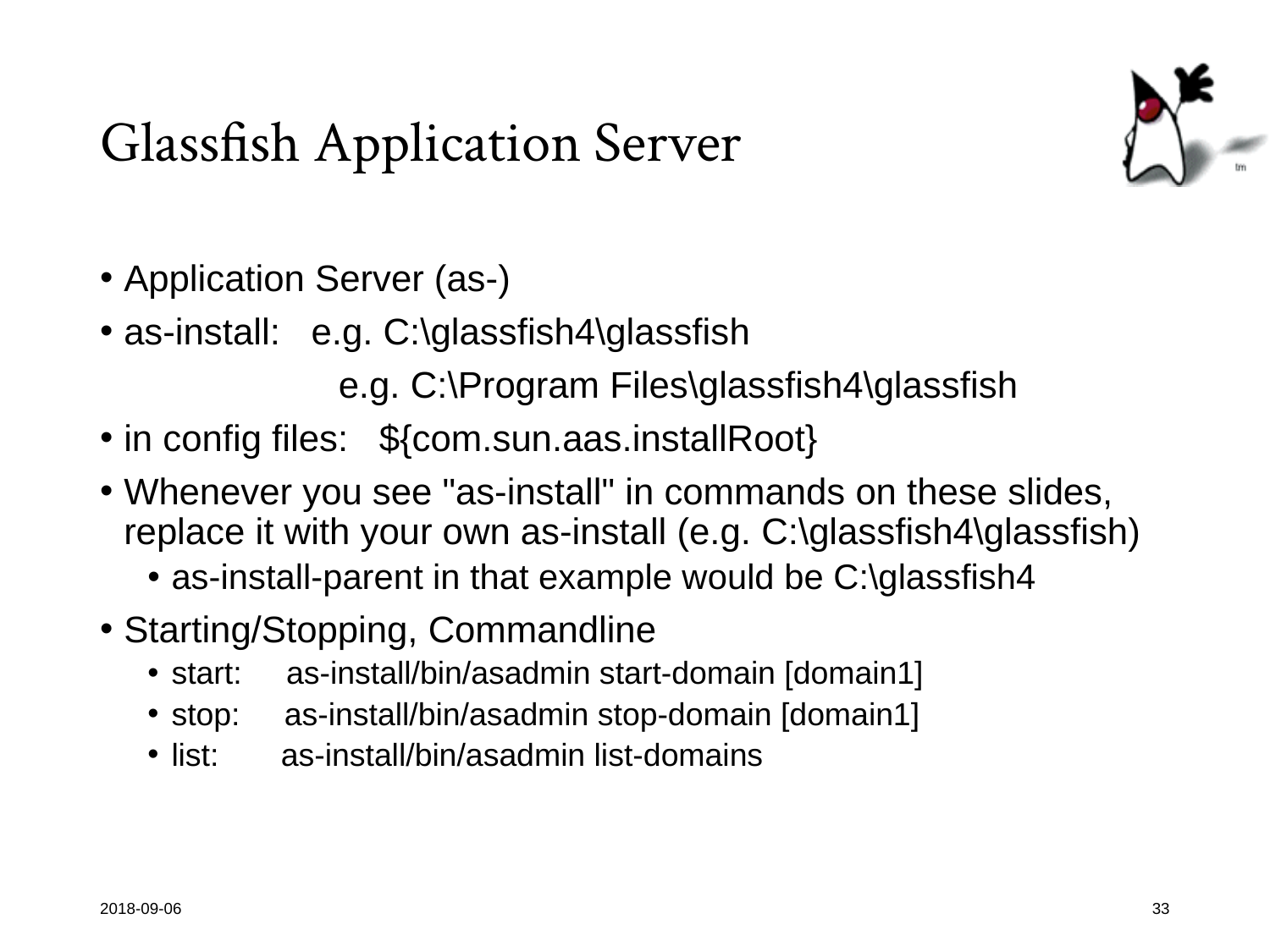

# Glassfish Application Server
Application Server (as-)
as-install:   e.g. C:\glassfish4\glassfish
                       e.g. C:\Program Files\glassfish4\glassfish
in config files:   ${com.sun.aas.installRoot}
Whenever you see "as-install" in commands on these slides, replace it with your own as-install (e.g. C:\glassfish4\glassfish)
as-install-parent in that example would be C:\glassfish4
Starting/Stopping, Commandline
start:     as-install/bin/asadmin start-domain [domain1]
stop:     as-install/bin/asadmin stop-domain [domain1]
list:       as-install/bin/asadmin list-domains

2018-09-06
33